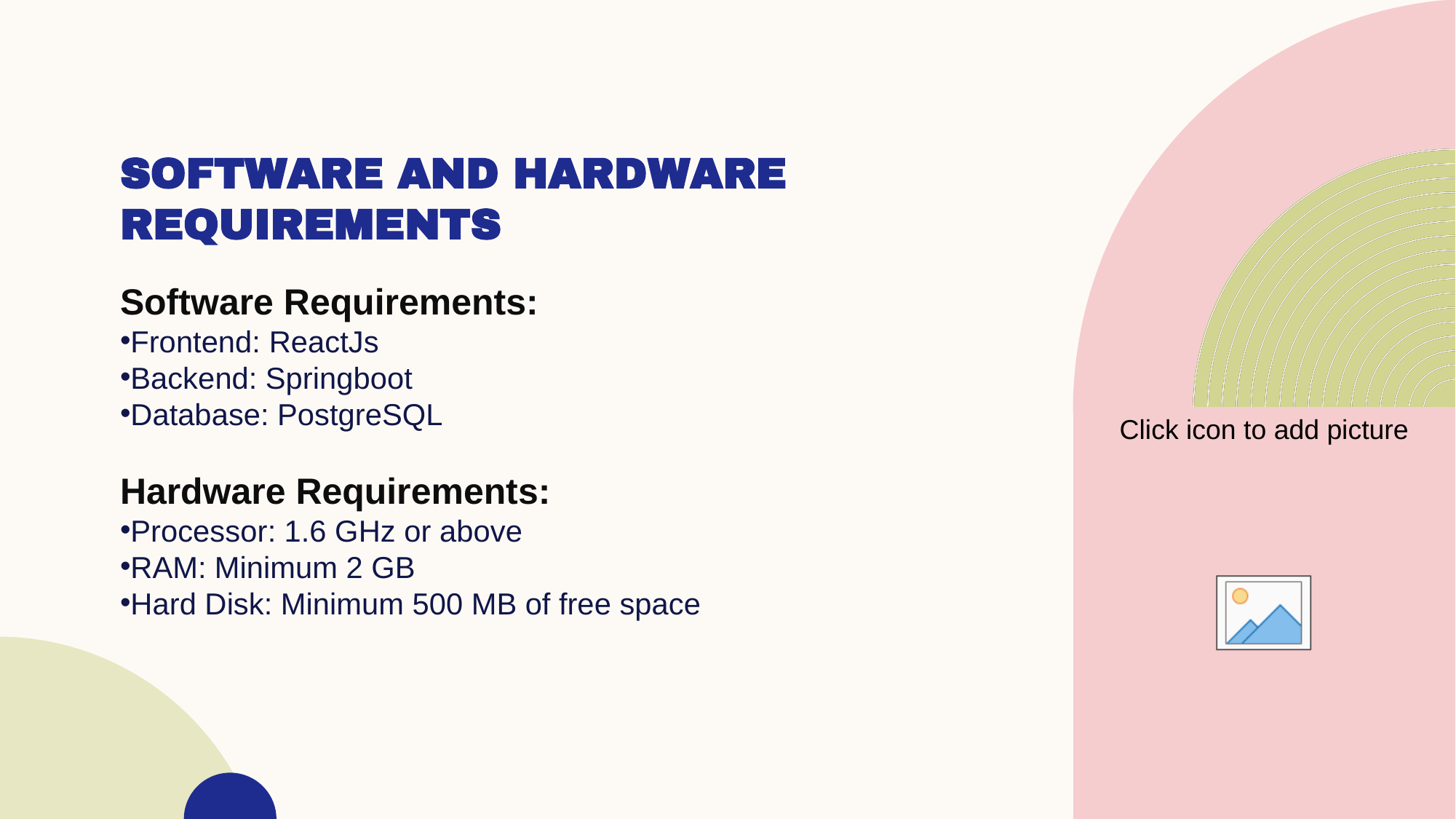

5
# Software and Hardware Requirements
Software Requirements:
Frontend: ReactJs
Backend: Springboot
Database: PostgreSQL

Hardware Requirements:
Processor: 1.6 GHz or above
RAM: Minimum 2 GB
Hard Disk: Minimum 500 MB of free space